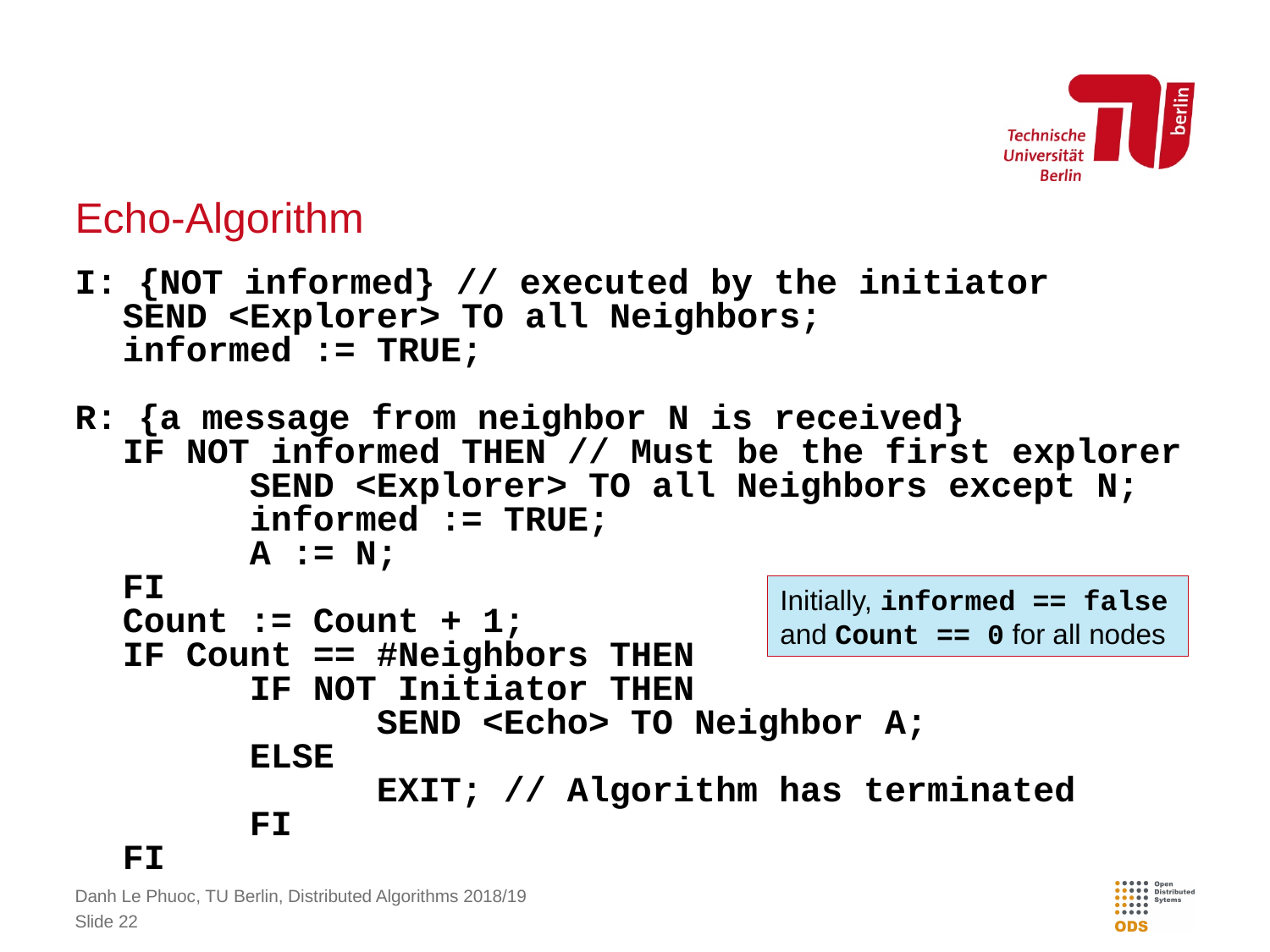

# Echo-Algorithm
I: {NOT informed} // executed by the initiator
	SEND <Explorer> TO all Neighbors;
	informed := TRUE;

R: {a message from neighbor N is received}
	IF NOT informed THEN // Must be the first explorer
		SEND <Explorer> TO all Neighbors except N;
		informed := TRUE;
		A := N;
	FI
	Count := Count + 1;
	IF Count == #Neighbors THEN
		IF NOT Initiator THEN
			SEND <Echo> TO Neighbor A;
		ELSE
			EXIT; // Algorithm has terminated
		FI
	FI
Initially, informed == false
and Count == 0 for all nodes
Danh Le Phuoc, TU Berlin, Distributed Algorithms 2018/19
Slide 22